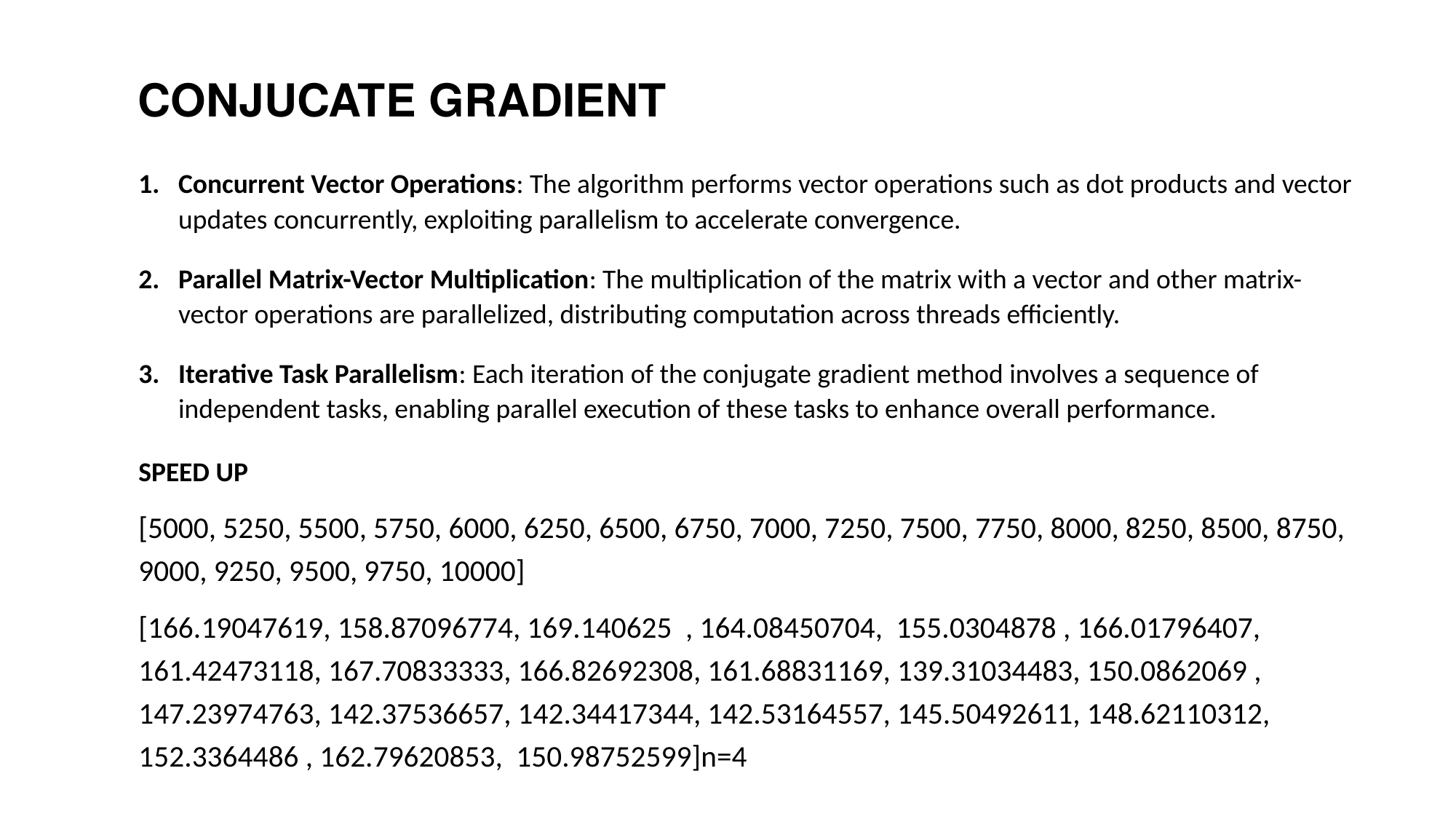

# CONJUCATE GRADIENT
Concurrent Vector Operations: The algorithm performs vector operations such as dot products and vector updates concurrently, exploiting parallelism to accelerate convergence.
Parallel Matrix-Vector Multiplication: The multiplication of the matrix with a vector and other matrix-vector operations are parallelized, distributing computation across threads efficiently.
Iterative Task Parallelism: Each iteration of the conjugate gradient method involves a sequence of independent tasks, enabling parallel execution of these tasks to enhance overall performance.
SPEED UP
[5000, 5250, 5500, 5750, 6000, 6250, 6500, 6750, 7000, 7250, 7500, 7750, 8000, 8250, 8500, 8750, 9000, 9250, 9500, 9750, 10000]
[166.19047619, 158.87096774, 169.140625  , 164.08450704,  155.0304878 , 166.01796407, 161.42473118, 167.70833333, 166.82692308, 161.68831169, 139.31034483, 150.0862069 ,       147.23974763, 142.37536657, 142.34417344, 142.53164557, 145.50492611, 148.62110312, 152.3364486 , 162.79620853,  150.98752599]n=4